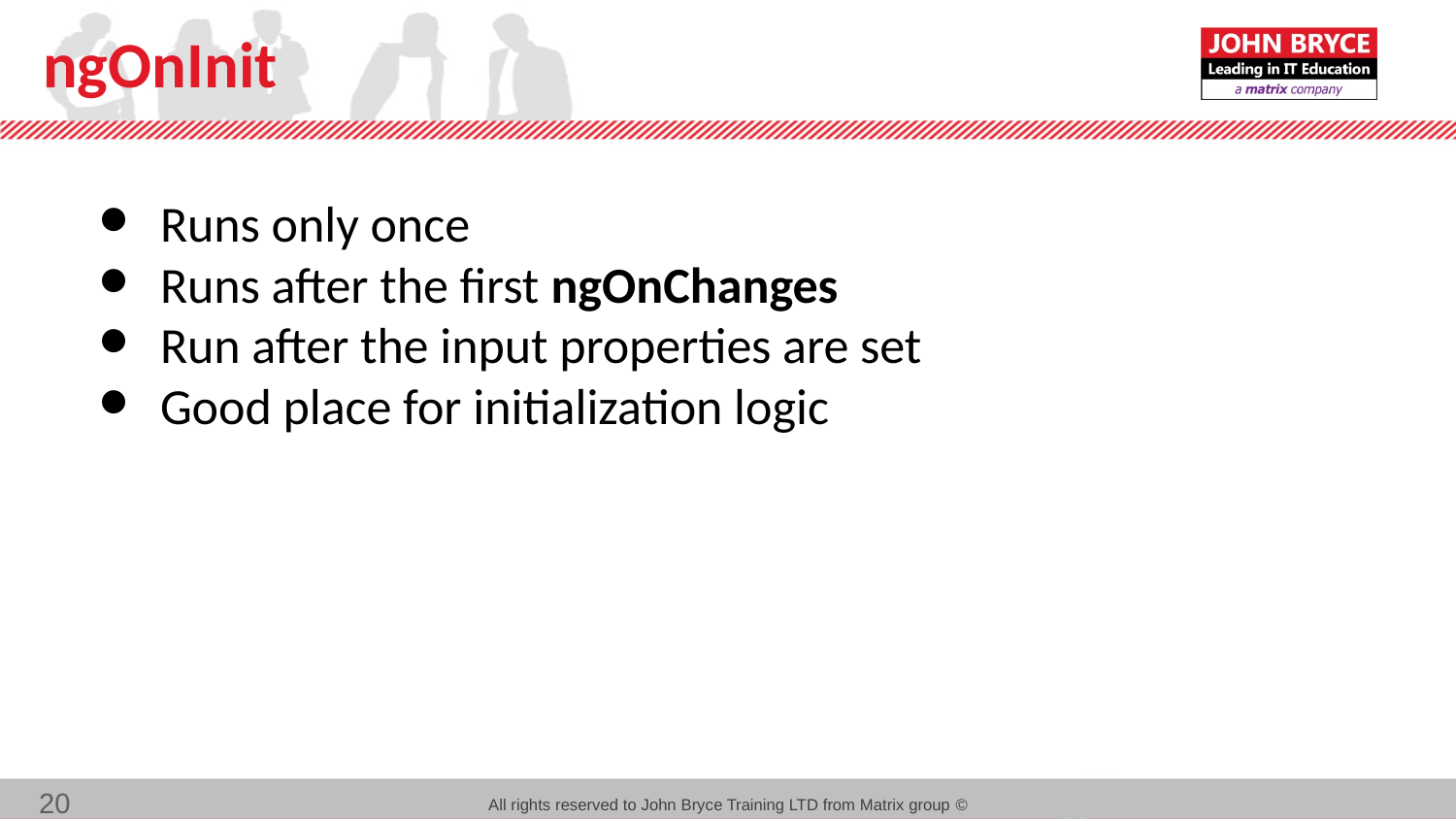

# ngOnInit
Runs only once
Runs after the first ngOnChanges
Run after the input properties are set
Good place for initialization logic